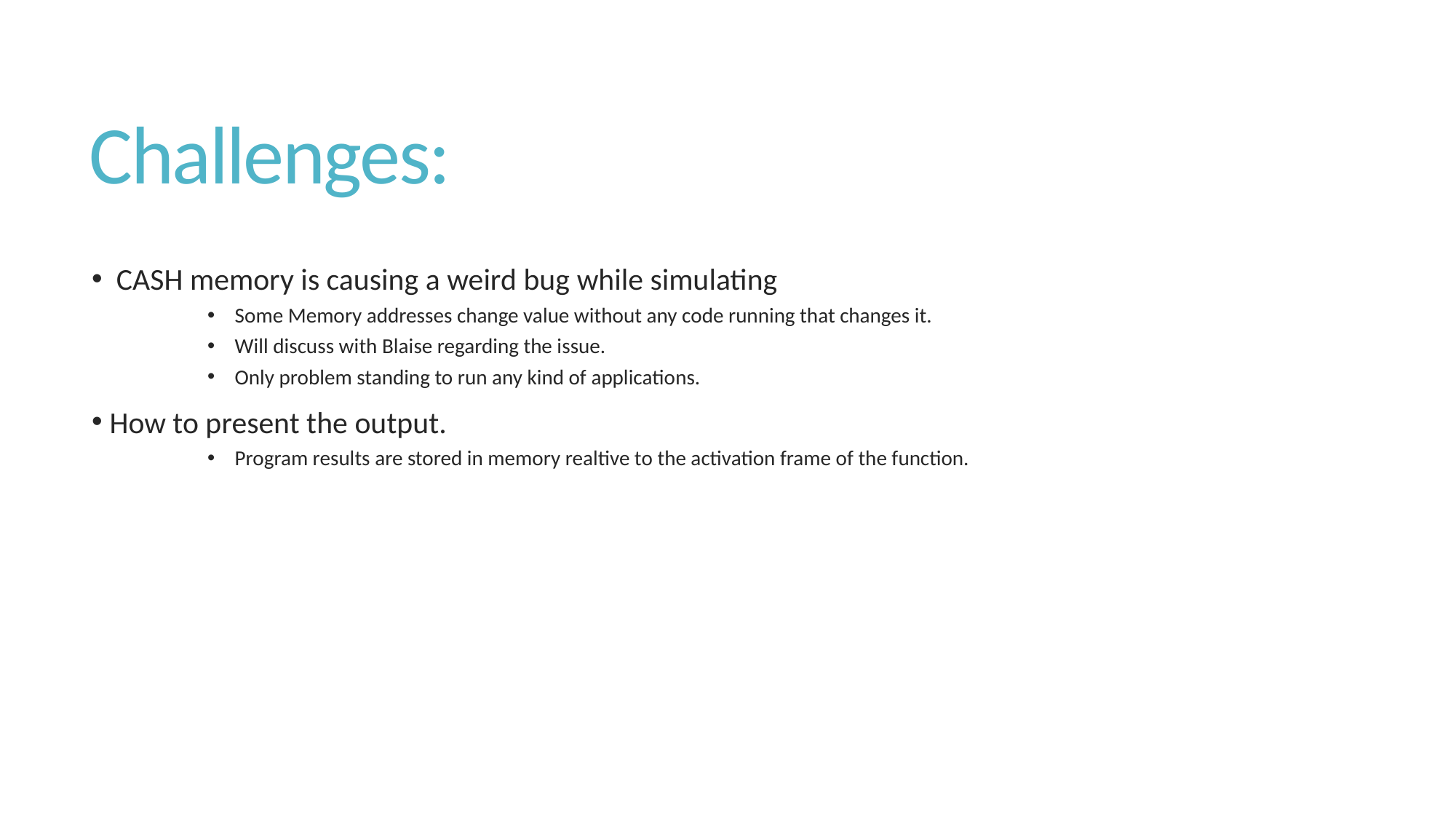

# Challenges:

  CASH memory is causing a weird bug while simulating
Some Memory addresses change value without any code running that changes it.
Will discuss with Blaise regarding the issue.
Only problem standing to run any kind of applications.
 How to present the output.
Program results are stored in memory realtive to the activation frame of the function.